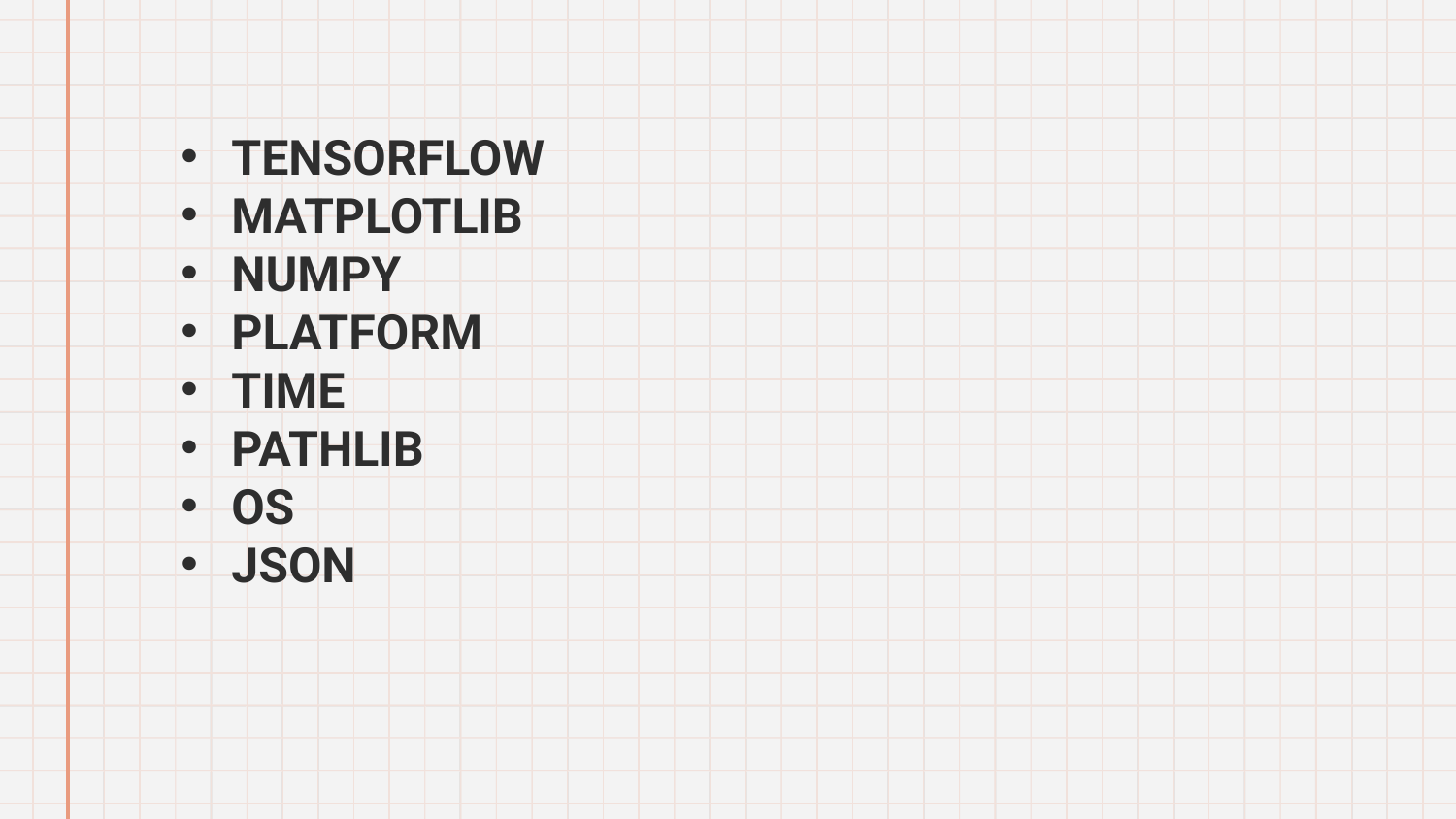

TENSORFLOW
MATPLOTLIB
NUMPY
PLATFORM
TIME
PATHLIB
OS
JSON